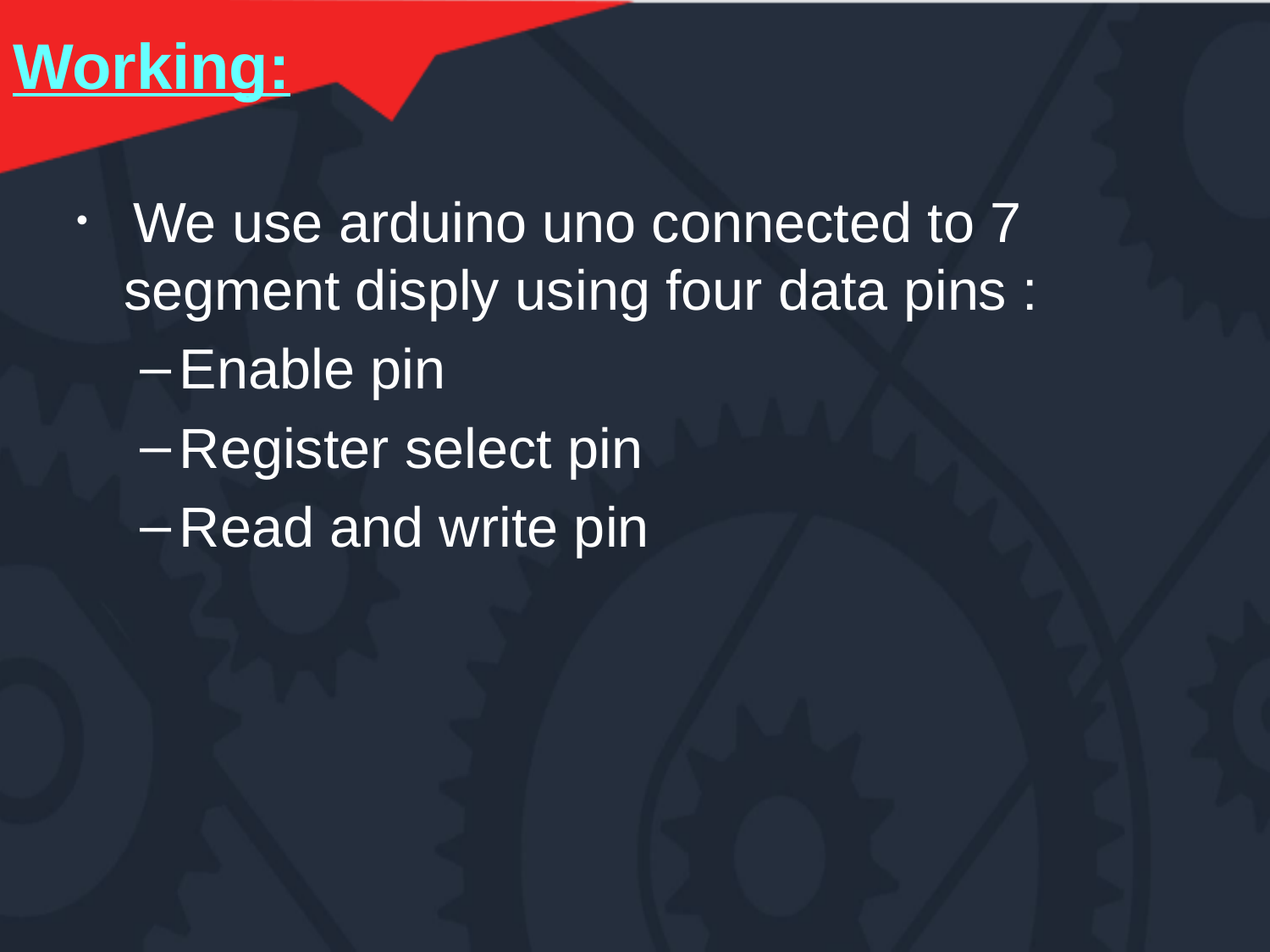

# Working:
 We use arduino uno connected to 7 segment disply using four data pins :
Enable pin
Register select pin
Read and write pin